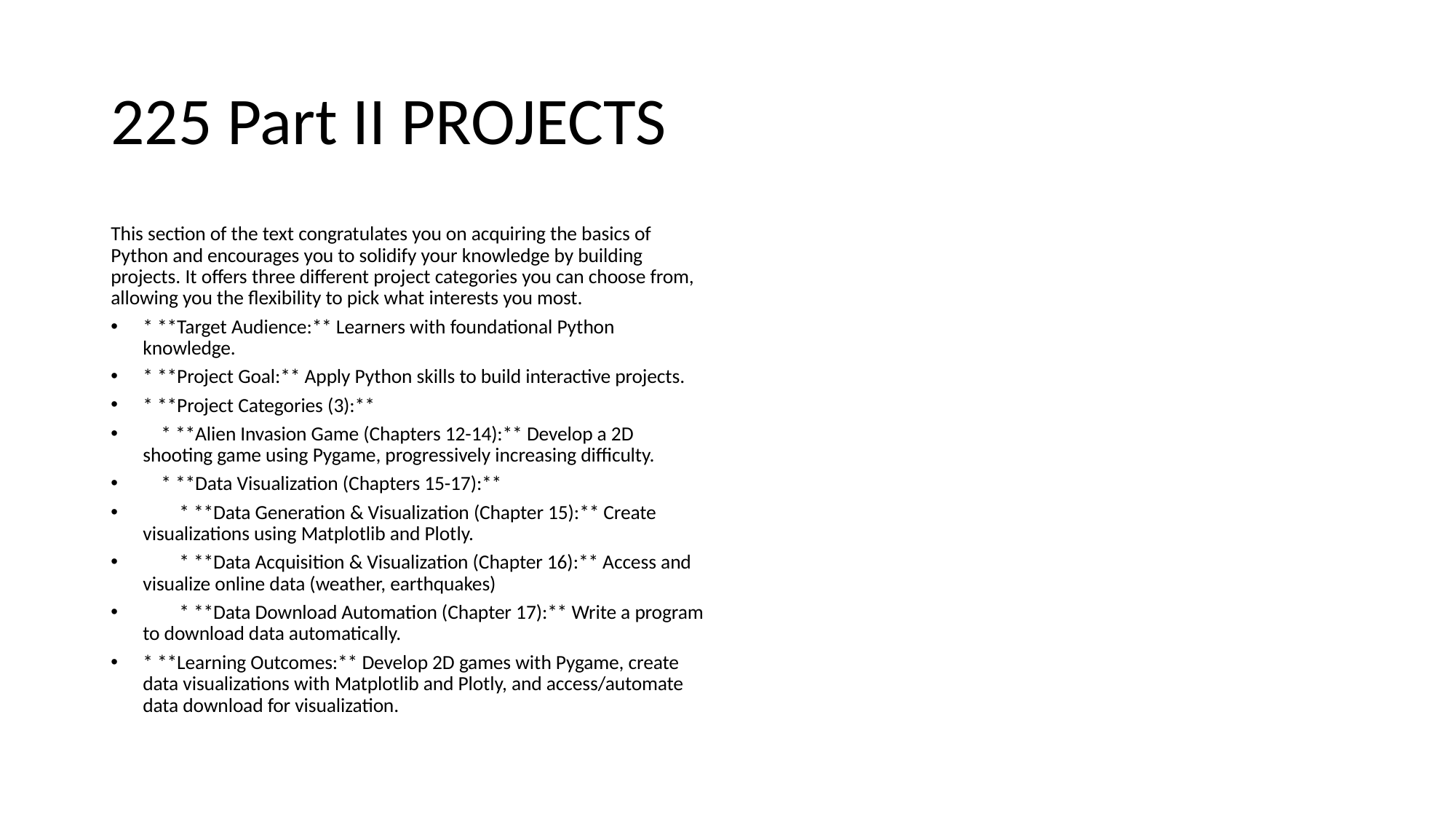

# 225 Part II PROJECTS
This section of the text congratulates you on acquiring the basics of Python and encourages you to solidify your knowledge by building projects. It offers three different project categories you can choose from, allowing you the flexibility to pick what interests you most.
* **Target Audience:** Learners with foundational Python knowledge.
* **Project Goal:** Apply Python skills to build interactive projects.
* **Project Categories (3):**
    * **Alien Invasion Game (Chapters 12-14):** Develop a 2D shooting game using Pygame, progressively increasing difficulty.
    * **Data Visualization (Chapters 15-17):**
        * **Data Generation & Visualization (Chapter 15):** Create visualizations using Matplotlib and Plotly.
        * **Data Acquisition & Visualization (Chapter 16):** Access and visualize online data (weather, earthquakes)
        * **Data Download Automation (Chapter 17):** Write a program to download data automatically.
* **Learning Outcomes:** Develop 2D games with Pygame, create data visualizations with Matplotlib and Plotly, and access/automate data download for visualization.